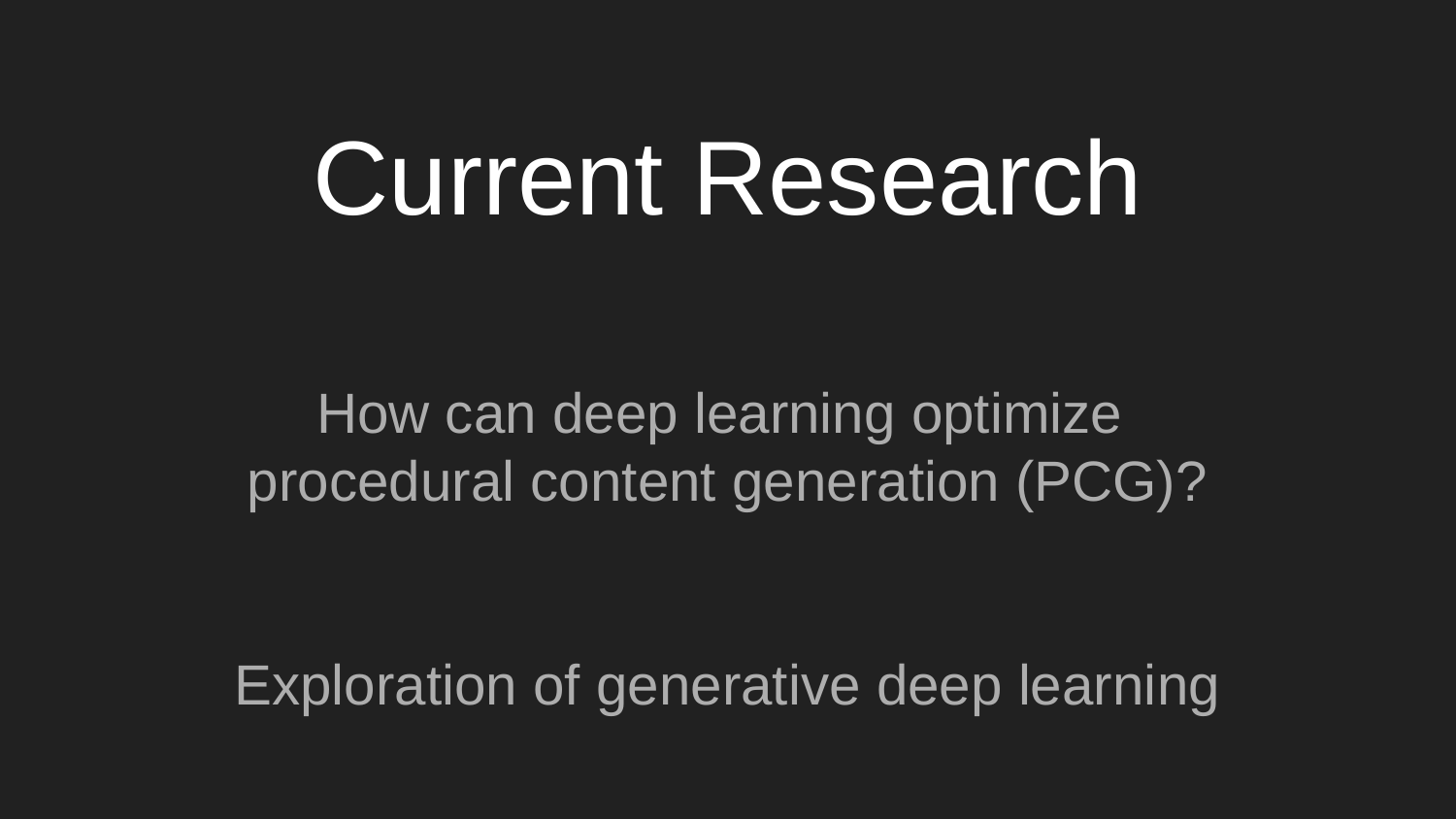

# Current Research
How can deep learning optimize
procedural content generation (PCG)?

Exploration of generative deep learning